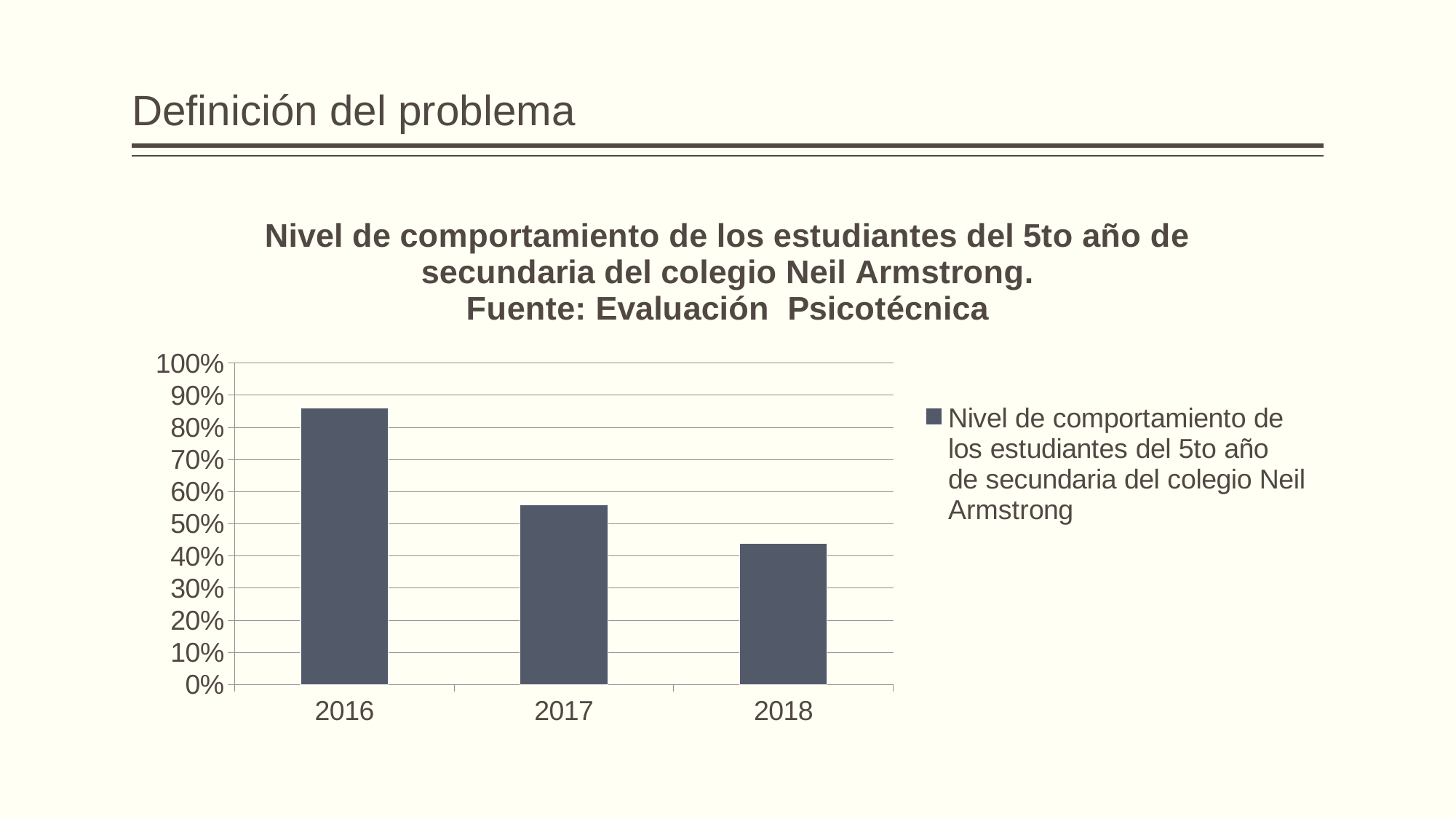

# Definición del problema

### Chart: Nivel de comportamiento de los estudiantes del 5to año de secundaria del colegio Neil Armstrong.
Fuente: Evaluación  Psicotécnica

| Category | Nivel de comportamiento de los estudiantes del 5to año de secundaria del colegio Neil Armstrong |
|---|---|
| 2016 | 0.86 |
| 2017 | 0.5599999999999999 |
| 2018 | 0.44000000000000006 |